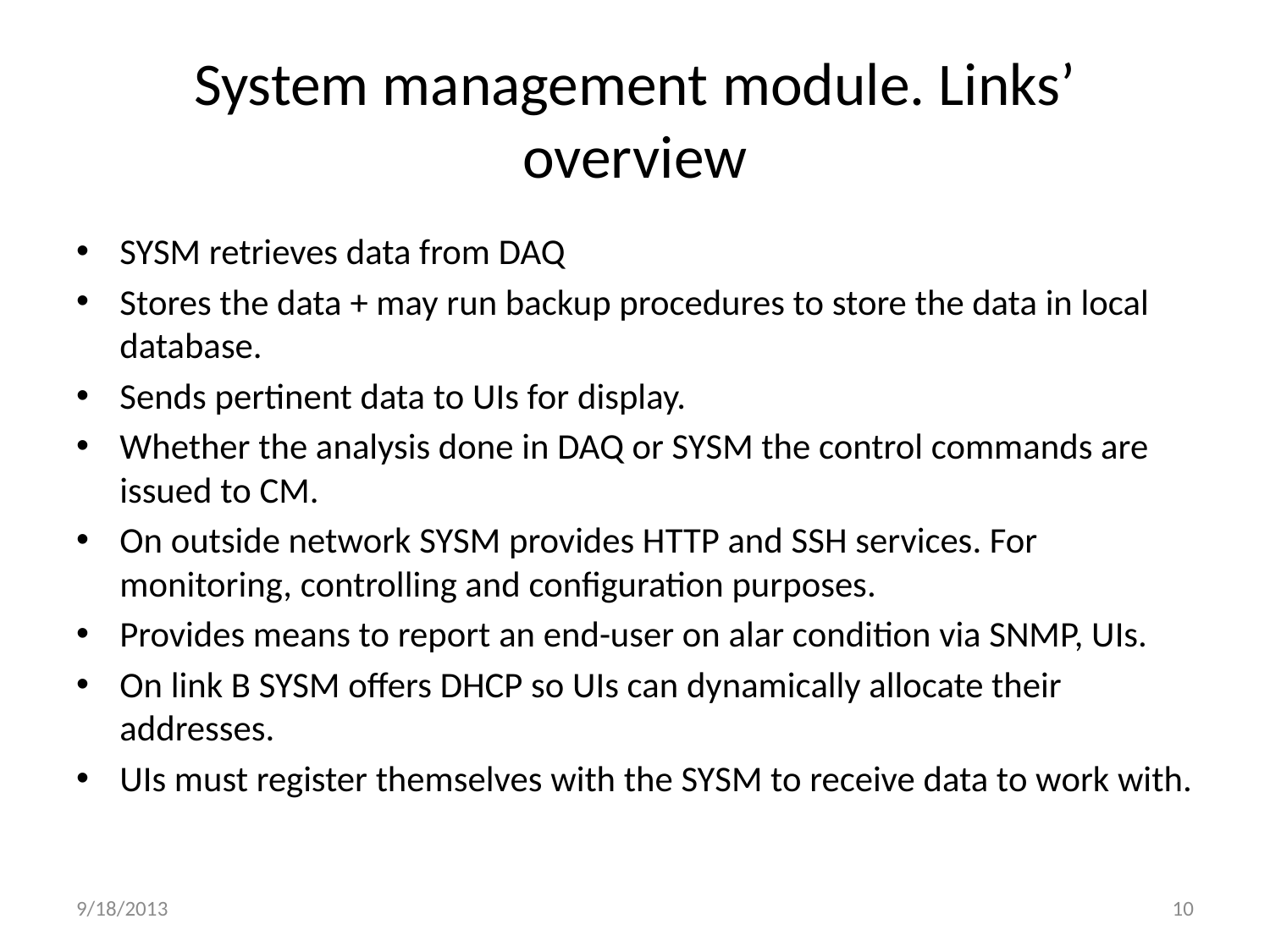

# System management module. Links’ overview
SYSM retrieves data from DAQ
Stores the data + may run backup procedures to store the data in local database.
Sends pertinent data to UIs for display.
Whether the analysis done in DAQ or SYSM the control commands are issued to CM.
On outside network SYSM provides HTTP and SSH services. For monitoring, controlling and configuration purposes.
Provides means to report an end-user on alar condition via SNMP, UIs.
On link B SYSM offers DHCP so UIs can dynamically allocate their addresses.
UIs must register themselves with the SYSM to receive data to work with.
9/18/2013
10